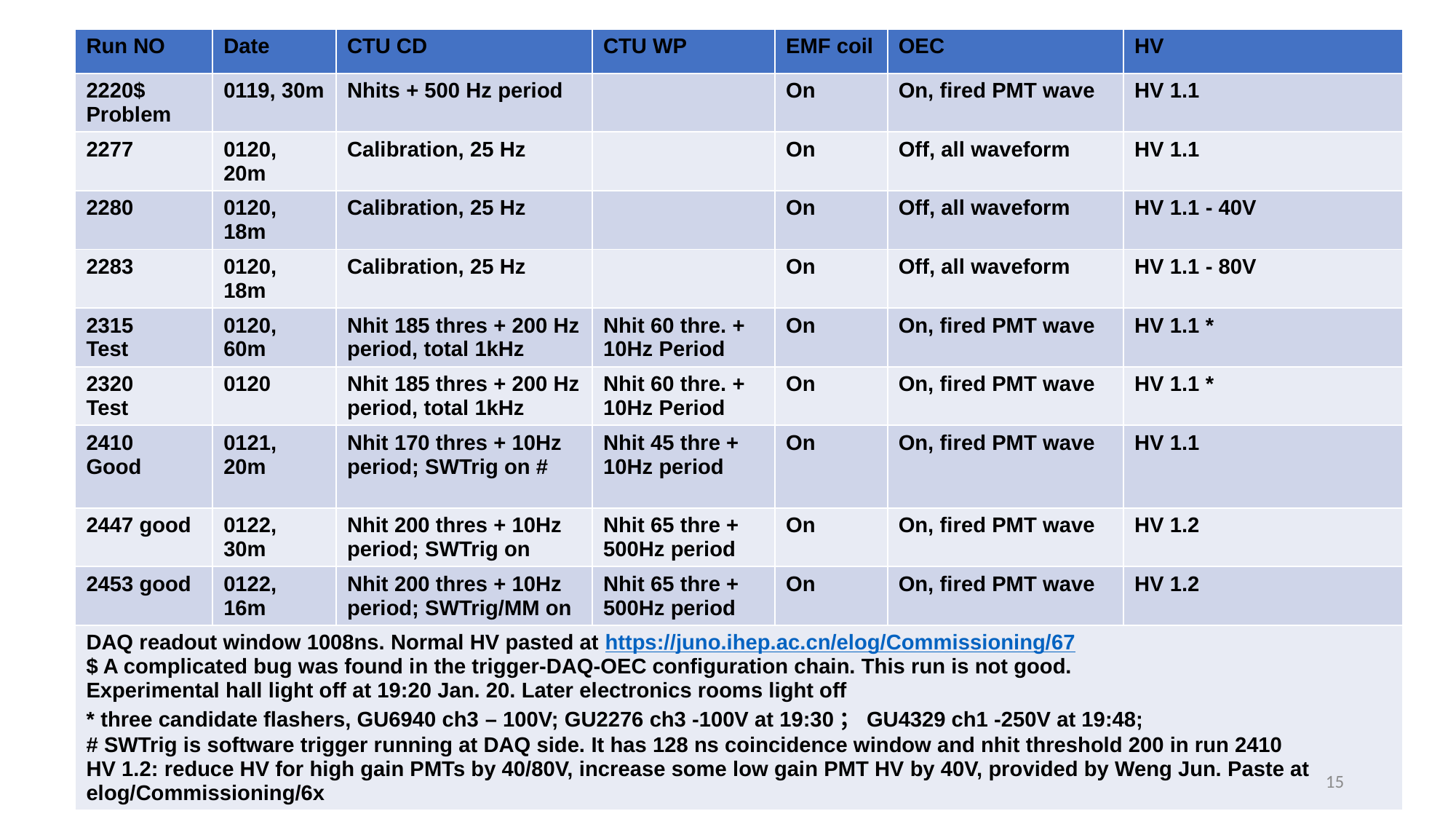

| Run NO | Date | CTU CD | CTU WP | EMF coil | OEC | HV |
| --- | --- | --- | --- | --- | --- | --- |
| 2220$ Problem | 0119, 30m | Nhits + 500 Hz period |  | On | On, fired PMT wave | HV 1.1 |
| 2277 | 0120, 20m | Calibration, 25 Hz |  | On | Off, all waveform | HV 1.1 |
| 2280 | 0120, 18m | Calibration, 25 Hz |  | On | Off, all waveform | HV 1.1 - 40V |
| 2283 | 0120, 18m | Calibration, 25 Hz |  | On | Off, all waveform | HV 1.1 - 80V |
| 2315 Test | 0120, 60m | Nhit 185 thres + 200 Hz period, total 1kHz | Nhit 60 thre. + 10Hz Period | On | On, fired PMT wave | HV 1.1 \* |
| 2320 Test | 0120 | Nhit 185 thres + 200 Hz period, total 1kHz | Nhit 60 thre. + 10Hz Period | On | On, fired PMT wave | HV 1.1 \* |
| 2410 Good | 0121, 20m | Nhit 170 thres + 10Hz period; SWTrig on # | Nhit 45 thre + 10Hz period | On | On, fired PMT wave | HV 1.1 |
| 2447 good | 0122, 30m | Nhit 200 thres + 10Hz period; SWTrig on | Nhit 65 thre + 500Hz period | On | On, fired PMT wave | HV 1.2 |
| 2453 good | 0122, 16m | Nhit 200 thres + 10Hz period; SWTrig/MM on | Nhit 65 thre + 500Hz period | On | On, fired PMT wave | HV 1.2 |
| DAQ readout window 1008ns. Normal HV pasted at https://juno.ihep.ac.cn/elog/Commissioning/67 $ A complicated bug was found in the trigger-DAQ-OEC configuration chain. This run is not good. Experimental hall light off at 19:20 Jan. 20. Later electronics rooms light off \* three candidate flashers, GU6940 ch3 – 100V; GU2276 ch3 -100V at 19:30；GU4329 ch1 -250V at 19:48; # SWTrig is software trigger running at DAQ side. It has 128 ns coincidence window and nhit threshold 200 in run 2410 HV 1.2: reduce HV for high gain PMTs by 40/80V, increase some low gain PMT HV by 40V, provided by Weng Jun. Paste at elog/Commissioning/6x |  |  |  |  |  |  |
15